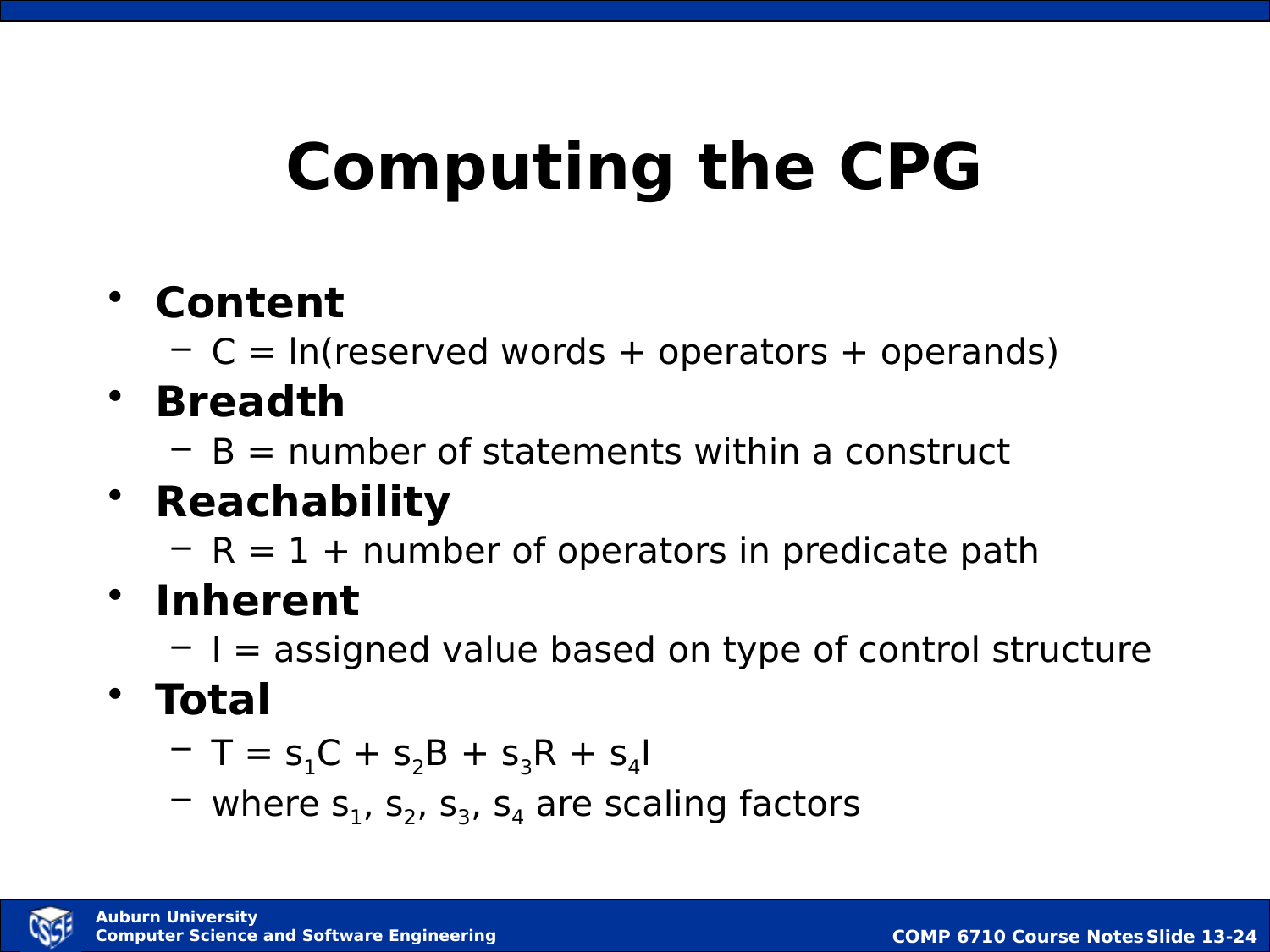

# Computing the CPG
Content
C = ln(reserved words + operators + operands)
Breadth
B = number of statements within a construct
Reachability
R = 1 + number of operators in predicate path
Inherent
I = assigned value based on type of control structure
Total
T = s1C + s2B + s3R + s4I
where s1, s2, s3, s4 are scaling factors